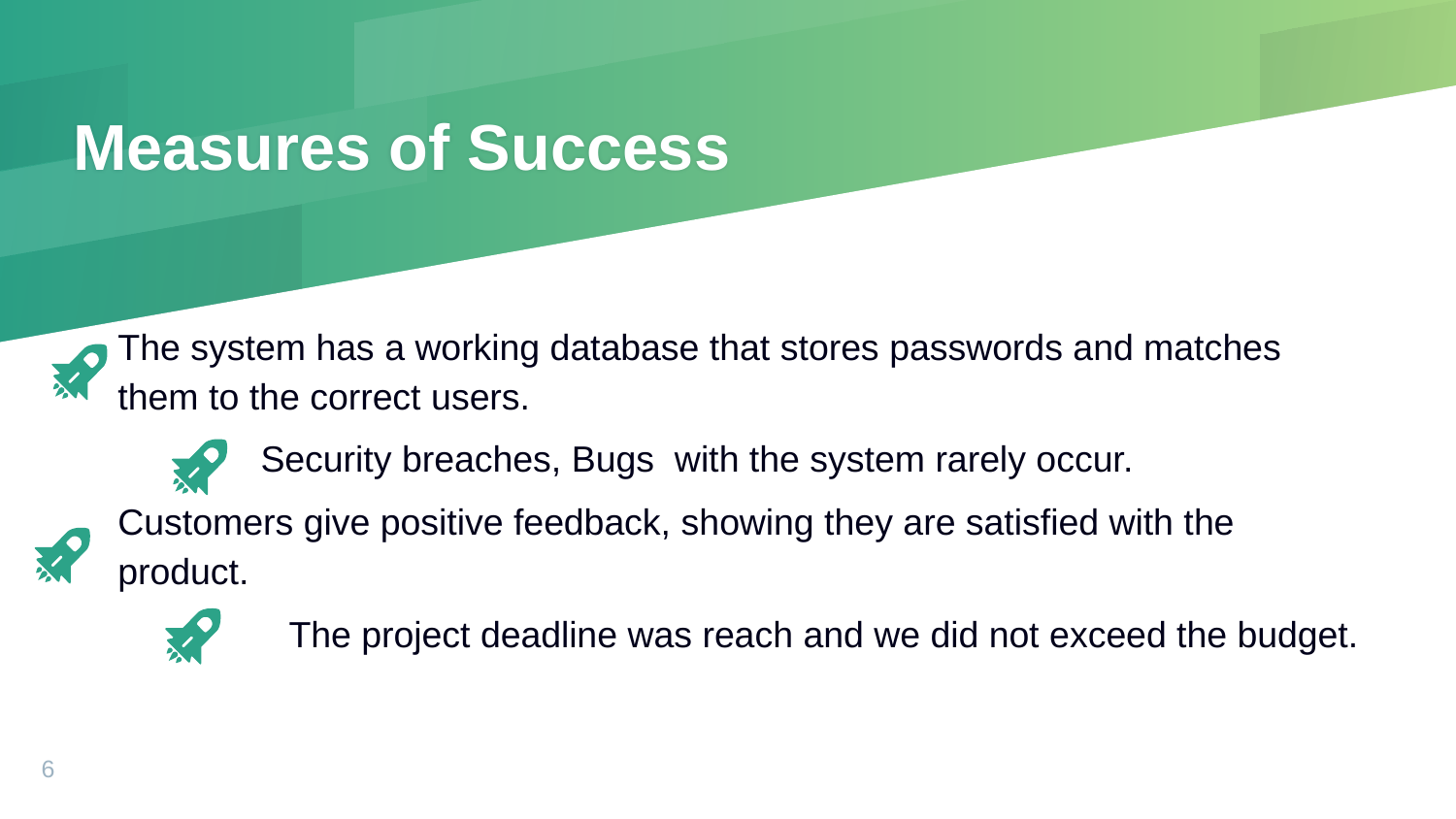

# Measures of Success

The system has a working database that stores passwords and matches them to the correct users.
              Security breaches, Bugs  with the system rarely occur.
Customers give positive feedback, showing they are satisfied with the product.
The project deadline was reach and we did not exceed the budget.

6